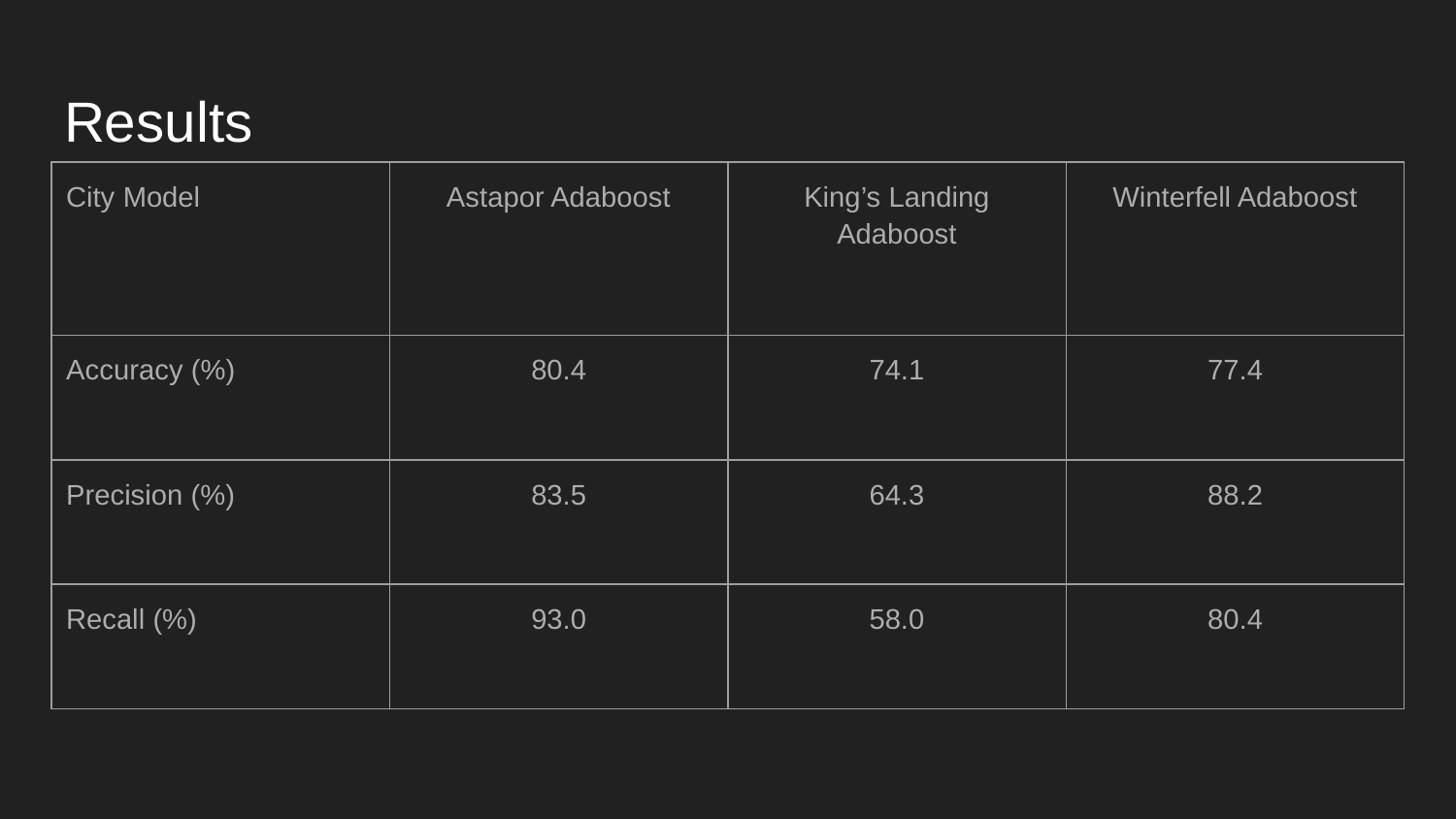

# Results
| City Model | Astapor Adaboost | King’s Landing Adaboost | Winterfell Adaboost |
| --- | --- | --- | --- |
| Accuracy (%) | 80.4 | 74.1 | 77.4 |
| Precision (%) | 83.5 | 64.3 | 88.2 |
| Recall (%) | 93.0 | 58.0 | 80.4 |